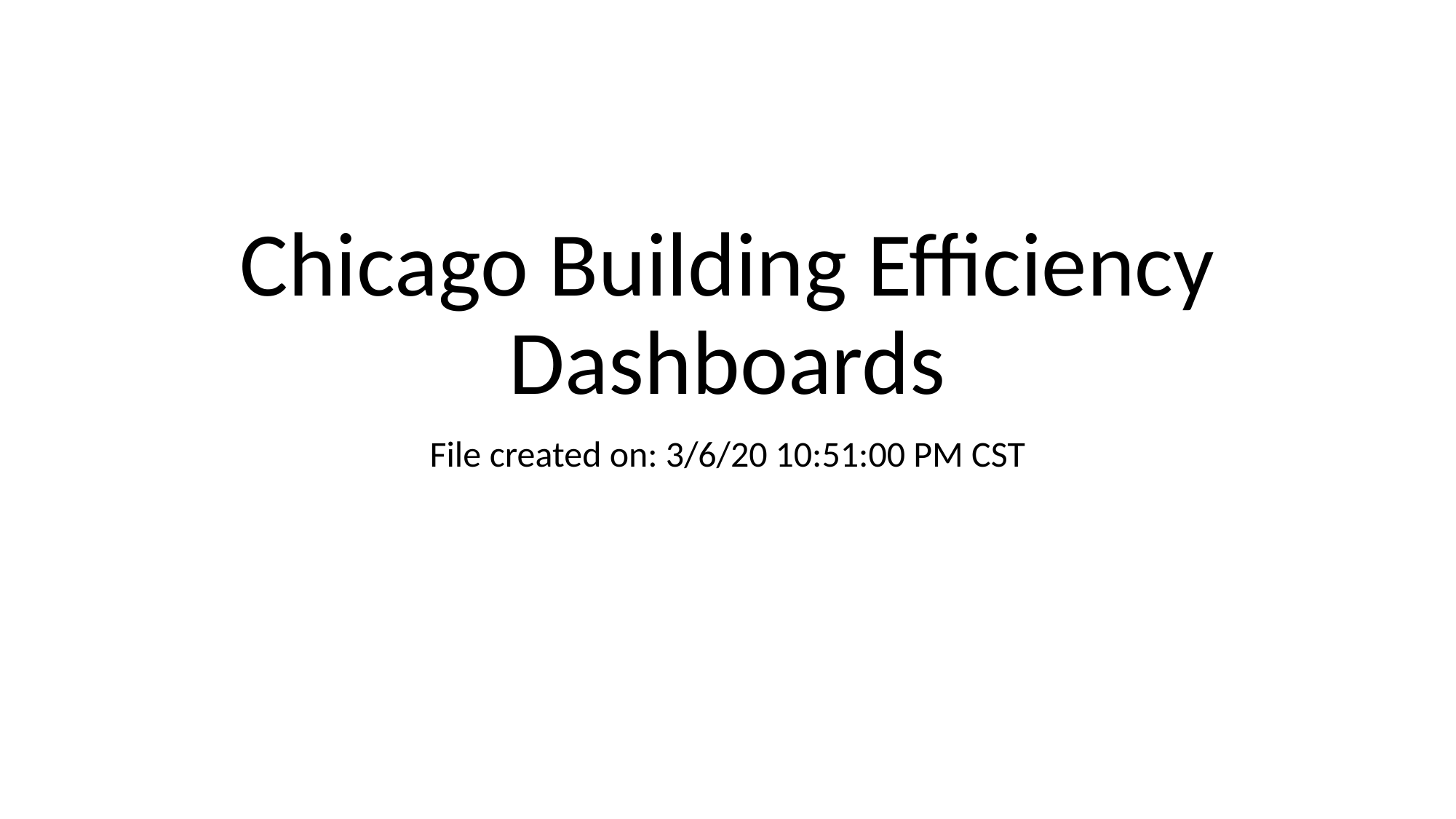

# Chicago Building Efficiency Dashboards
File created on: 3/6/20 10:51:00 PM CST